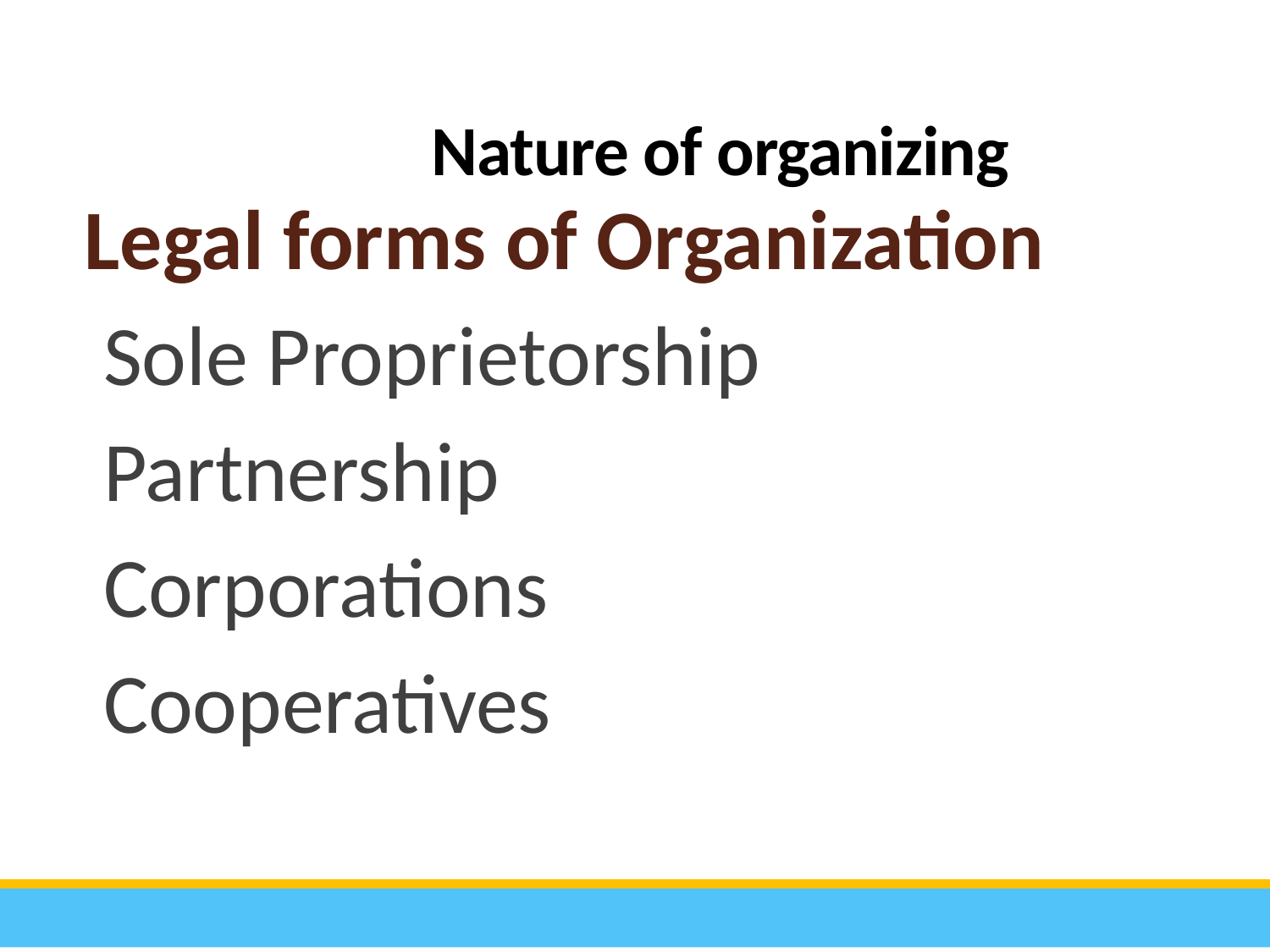

Nature of organizing
Legal forms of Organization
Sole Proprietorship
Partnership
Corporations
Cooperatives